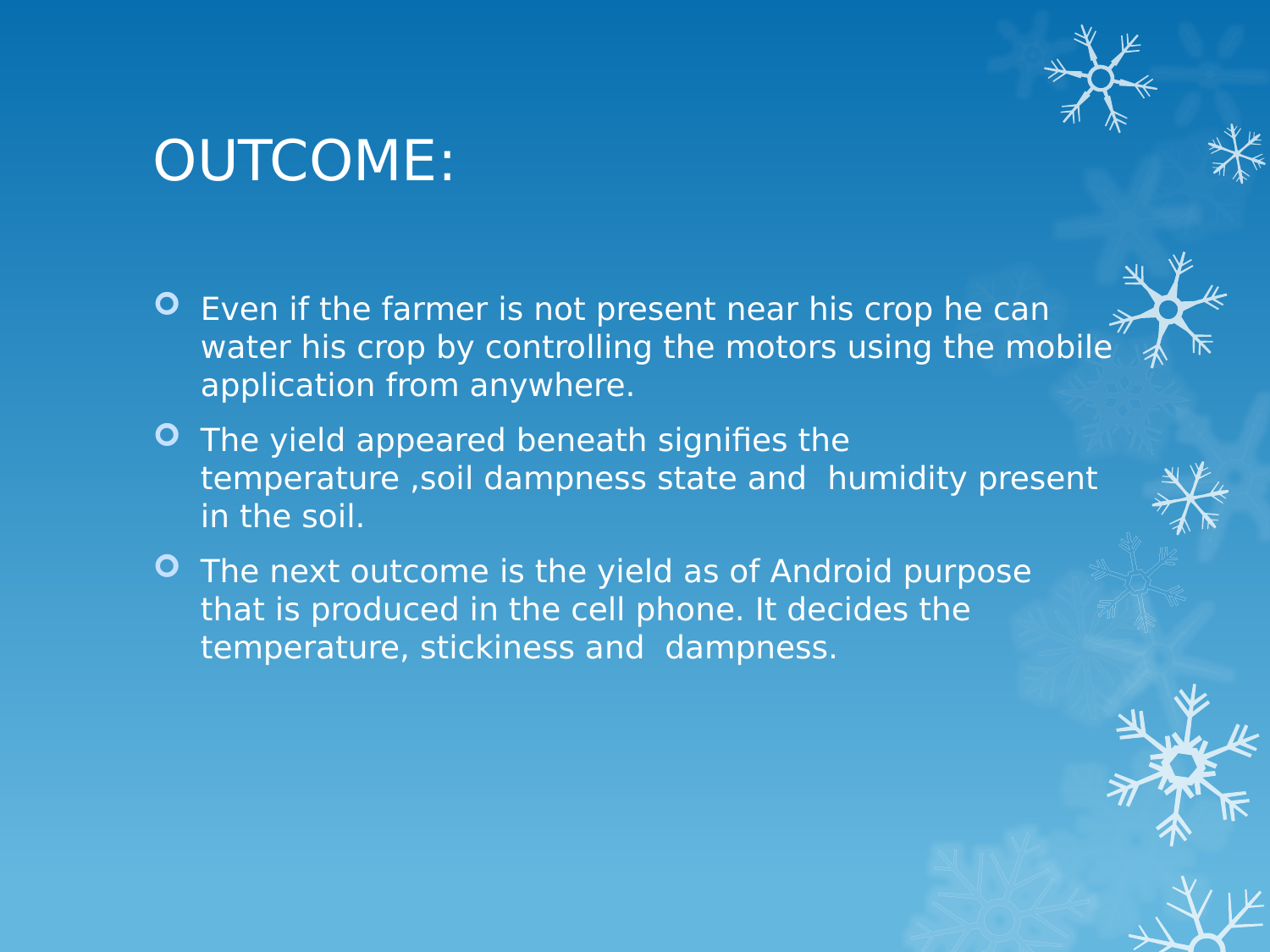

# OUTCOME:
Even if the farmer is not present near his crop he can water his crop by controlling the motors using the mobile application from anywhere.
The yield appeared beneath signifies the temperature ,soil dampness state and  humidity present in the soil.
The next outcome is the yield as of Android purpose  that is produced in the cell phone. It decides the temperature, stickiness and  dampness.